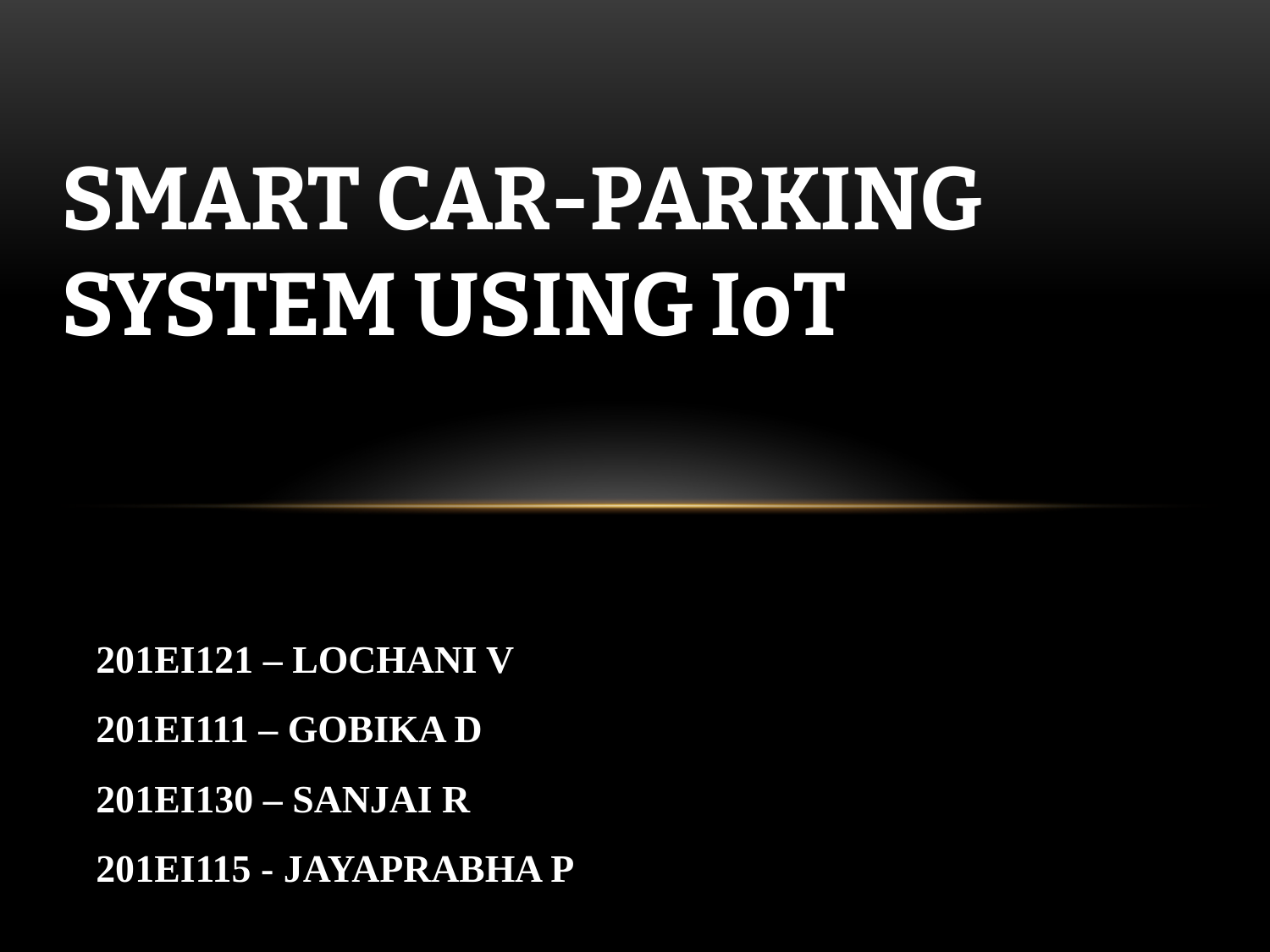

SMART CAR-PARKING
SYSTEM USING IoT
201EI121 – LOCHANI V
201EI111 – GOBIKA D
201EI130 – SANJAI R
201EI115 - JAYAPRABHA P